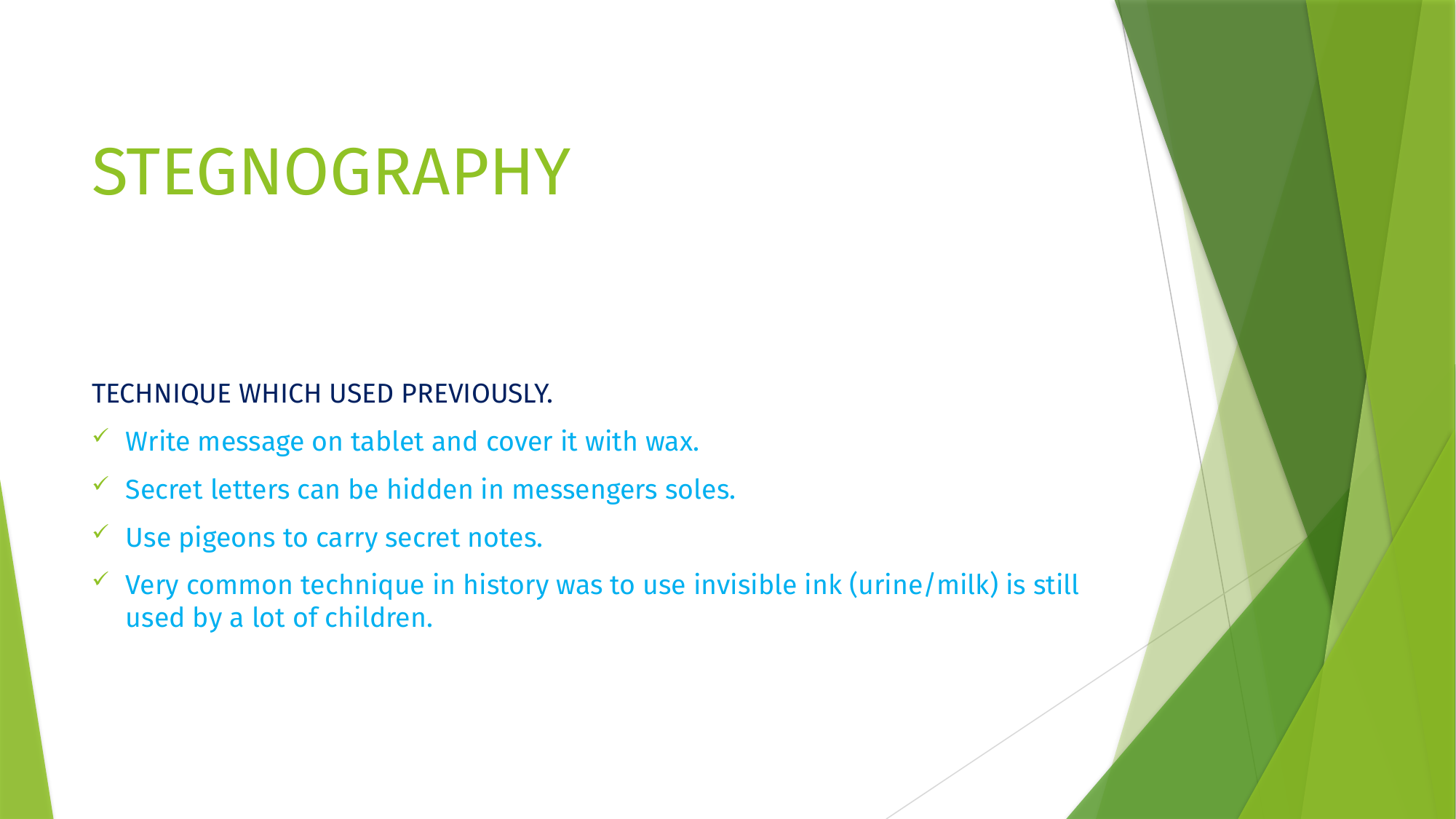

# STEGNOGRAPHY
TECHNIQUE WHICH USED PREVIOUSLY.
Write message on tablet and cover it with wax.
Secret letters can be hidden in messengers soles.
Use pigeons to carry secret notes.
Very common technique in history was to use invisible ink (urine/milk) is still used by a lot of children.